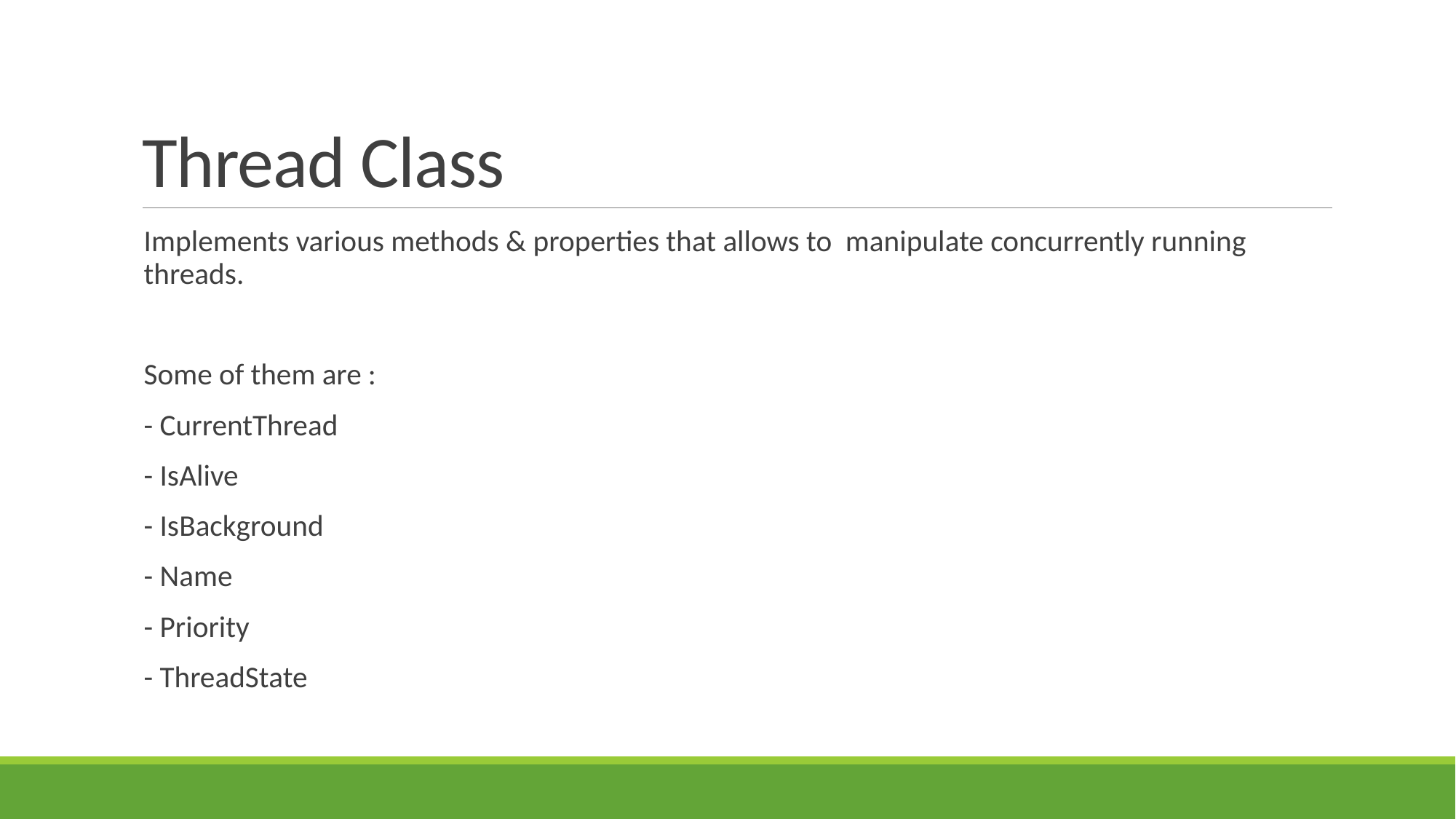

# Thread Class
Implements various methods & properties that allows to  manipulate concurrently running threads.

Some of them are :
- CurrentThread
- IsAlive
- IsBackground
- Name
- Priority
- ThreadState